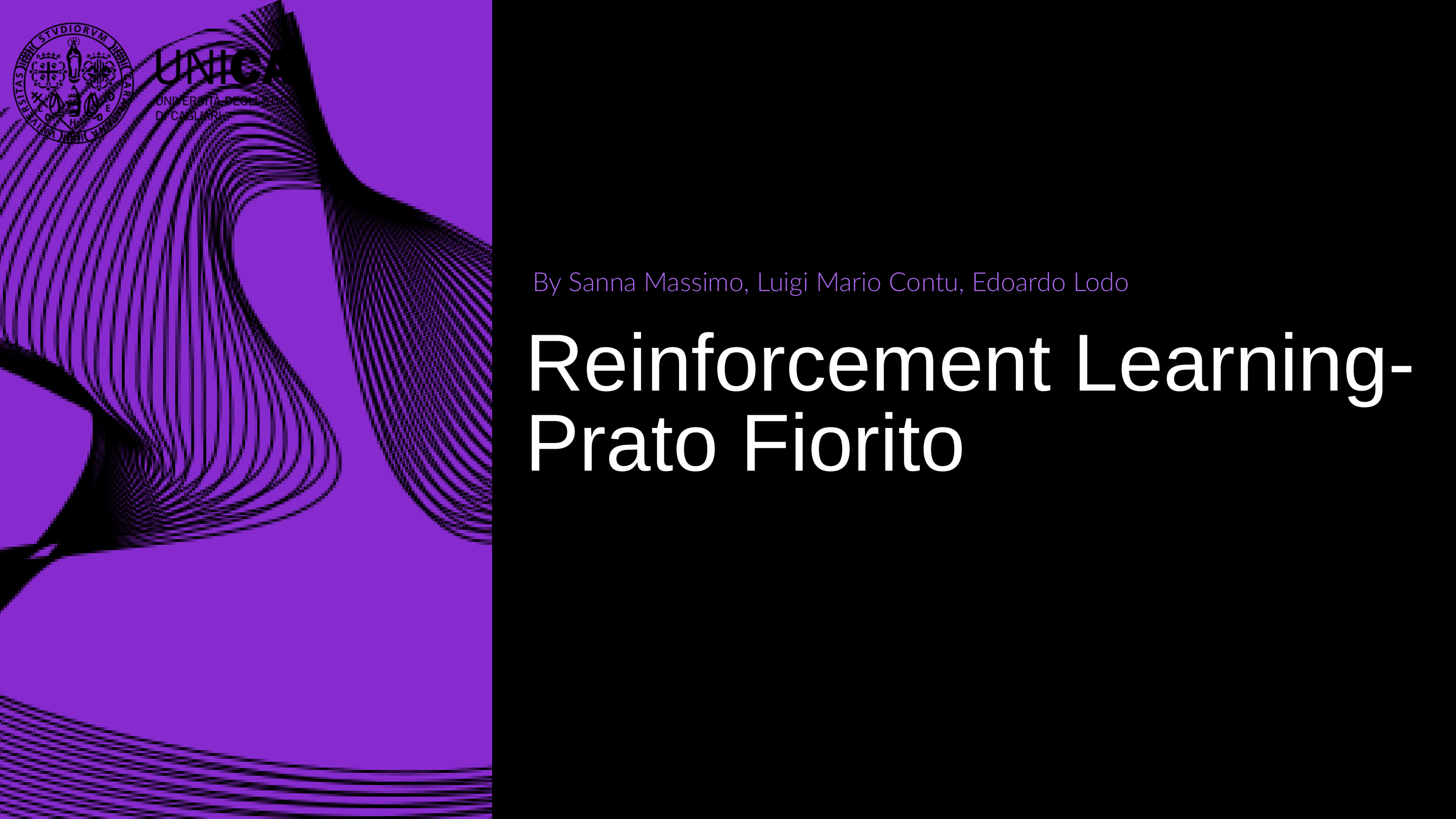

By Sanna Massimo, Luigi Mario Contu, Edoardo Lodo
Reinforcement Learning-Prato Fiorito